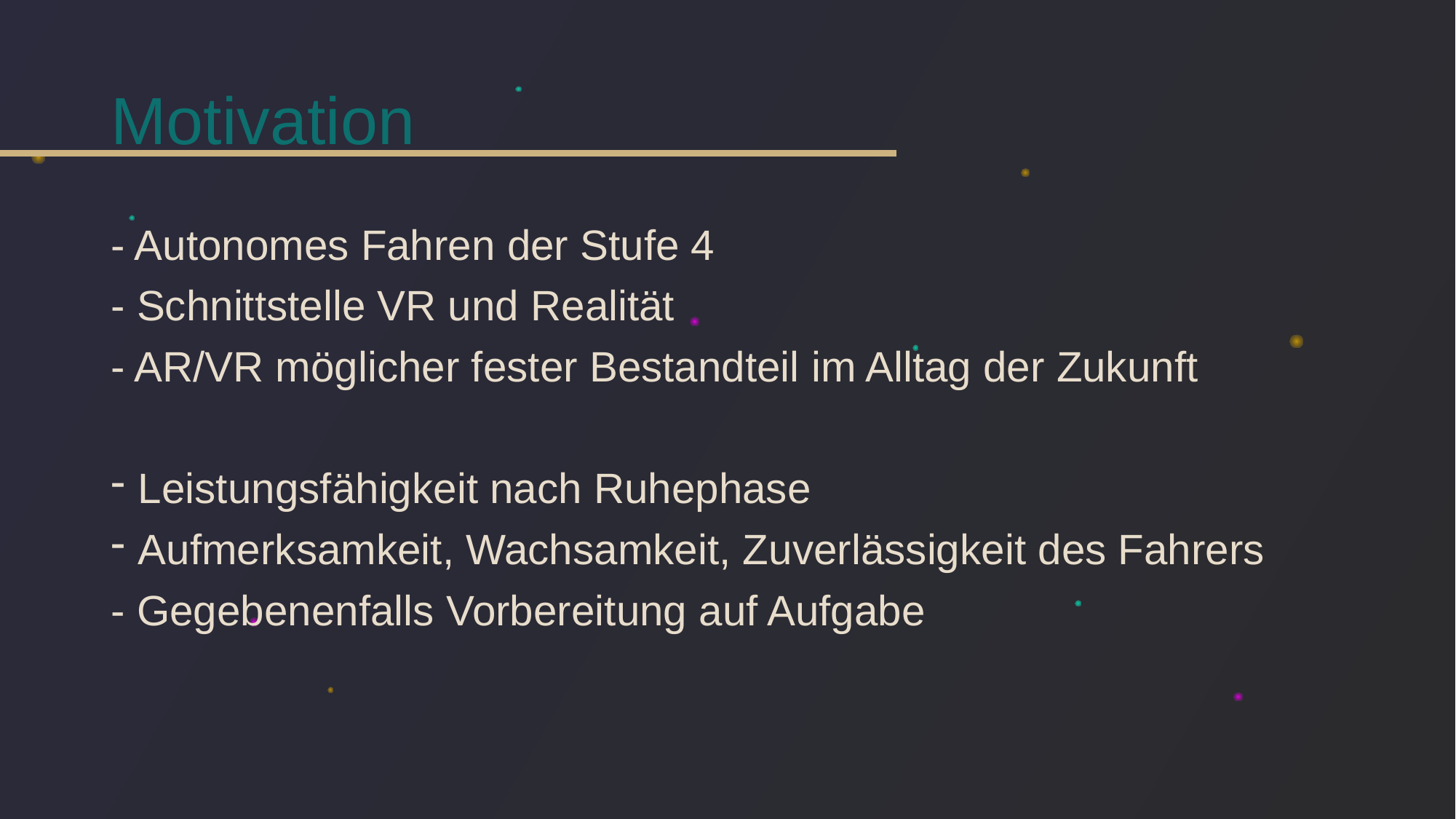

# Motivation
- Autonomes Fahren der Stufe 4
- Schnittstelle VR und Realität
- AR/VR möglicher fester Bestandteil im Alltag der Zukunft

Leistungsfähigkeit nach Ruhephase
Aufmerksamkeit, Wachsamkeit, Zuverlässigkeit des Fahrers
- Gegebenenfalls Vorbereitung auf Aufgabe